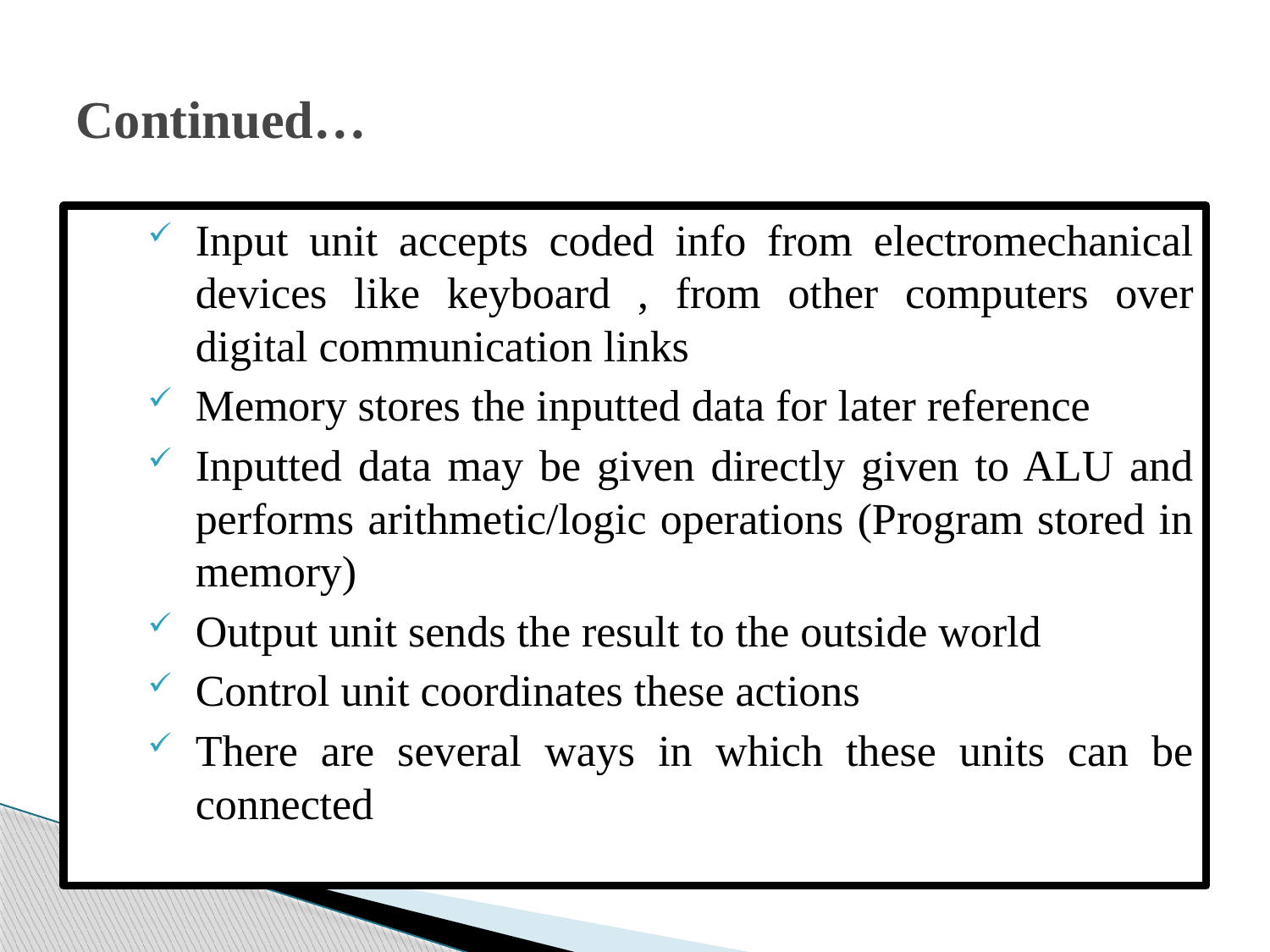

# Continued…
Input unit accepts coded info from electromechanical devices like keyboard , from other computers over digital communication links
Memory stores the inputted data for later reference
Inputted data may be given directly given to ALU and performs arithmetic/logic operations (Program stored in memory)
Output unit sends the result to the outside world
Control unit coordinates these actions
There are several ways in which these units can be connected